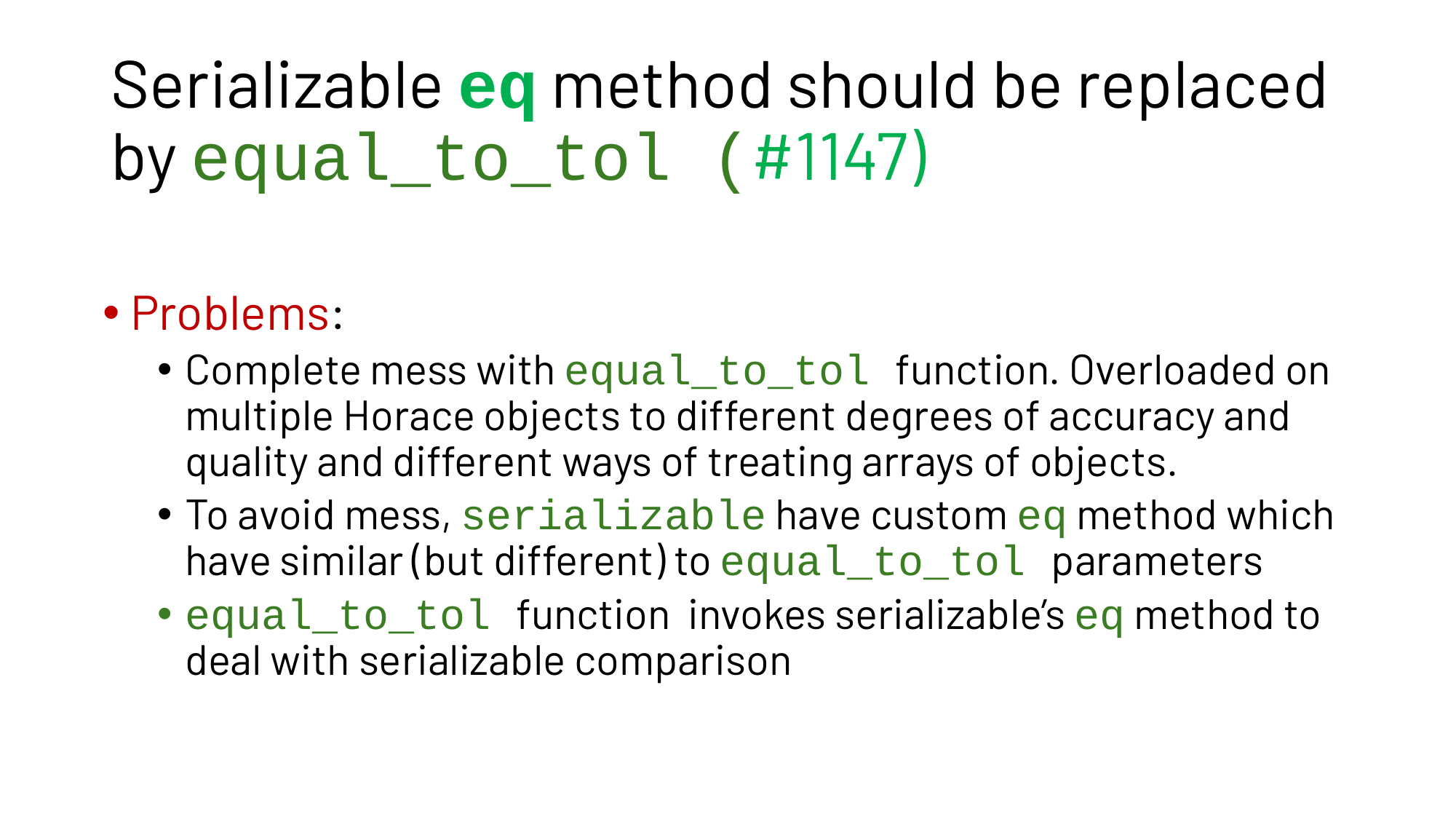

# Serializable eq method should be replaced by equal_to_tol (#1147)
Problems:
Complete mess with equal_to_tol function. Overloaded on multiple Horace objects to different degrees of accuracy and quality and different ways of treating arrays of objects.
To avoid mess, serializable have custom eq method which have similar (but different) to equal_to_tol parameters
equal_to_tol function  invokes serializable’s eq method to deal with serializable comparison